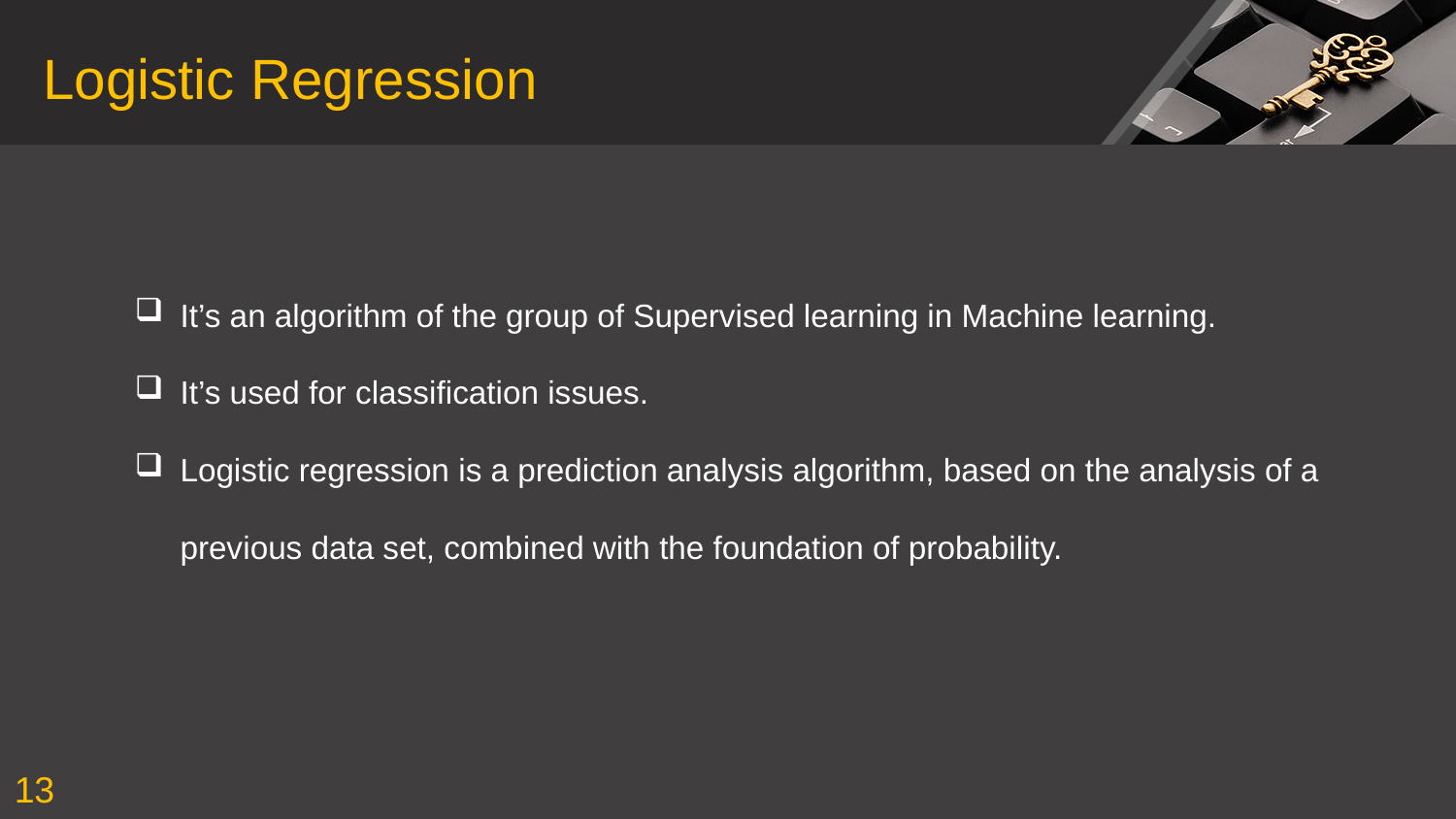

Logistic Regression
It’s an algorithm of the group of Supervised learning in Machine learning.
It’s used for classification issues.
Logistic regression is a prediction analysis algorithm, based on the analysis of a previous data set, combined with the foundation of probability.
13